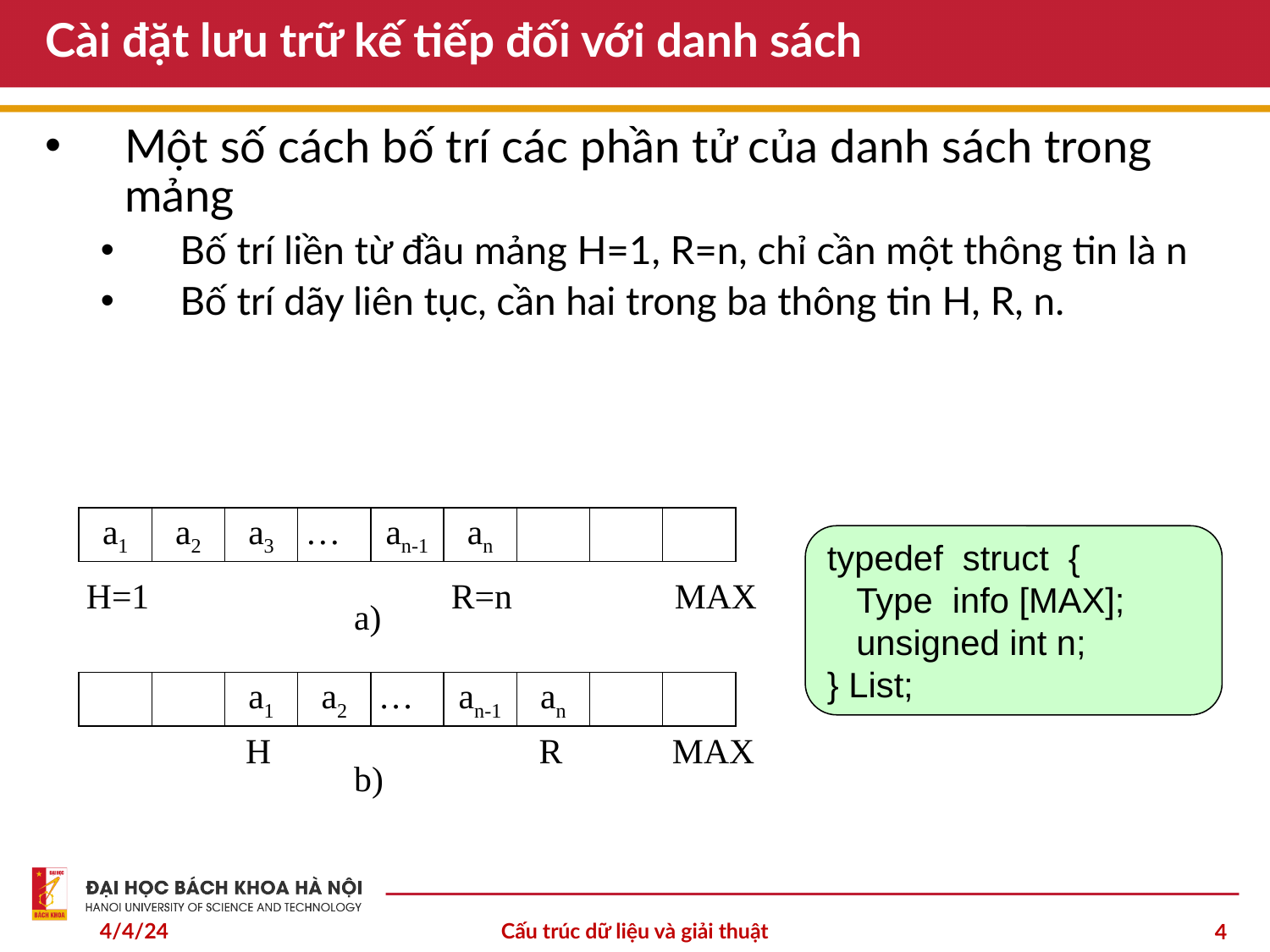

# Cài đặt lưu trữ kế tiếp đối với danh sách
Một số cách bố trí các phần tử của danh sách trong mảng
Bố trí liền từ đầu mảng H=1, R=n, chỉ cần một thông tin là n
Bố trí dãy liên tục, cần hai trong ba thông tin H, R, n.

a1
a2
a3
…
an-1

an

MAX
H=1
R=n
a)

a1
a2
…
an-1

an

H
R
MAX
b)
typedef  struct  {
   Type  info [MAX];
   unsigned int n;
} List;
4/4/24
Cấu trúc dữ liệu và giải thuật
4